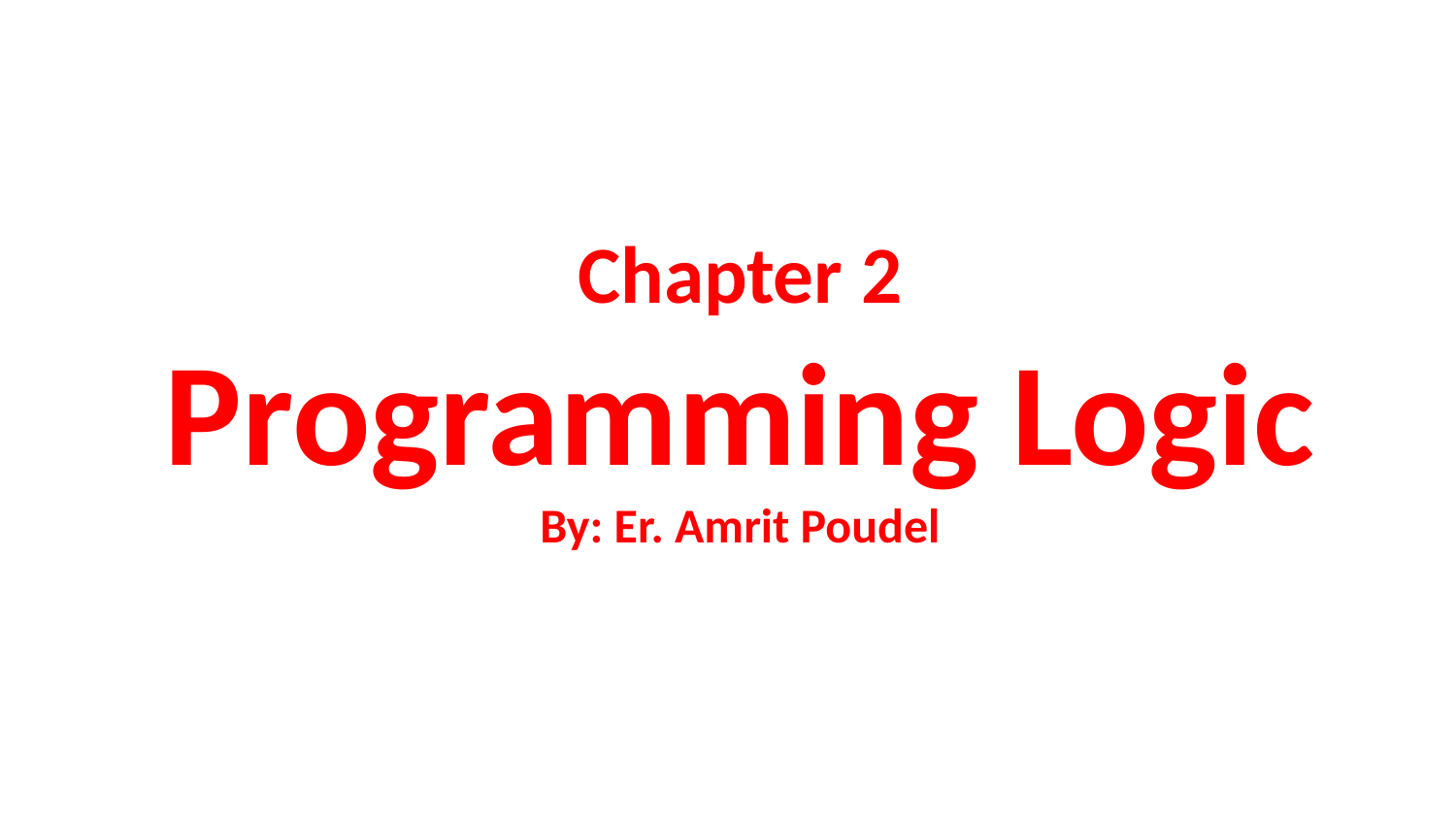

Chapter 2
Programming Logic
By: Er. Amrit Poudel